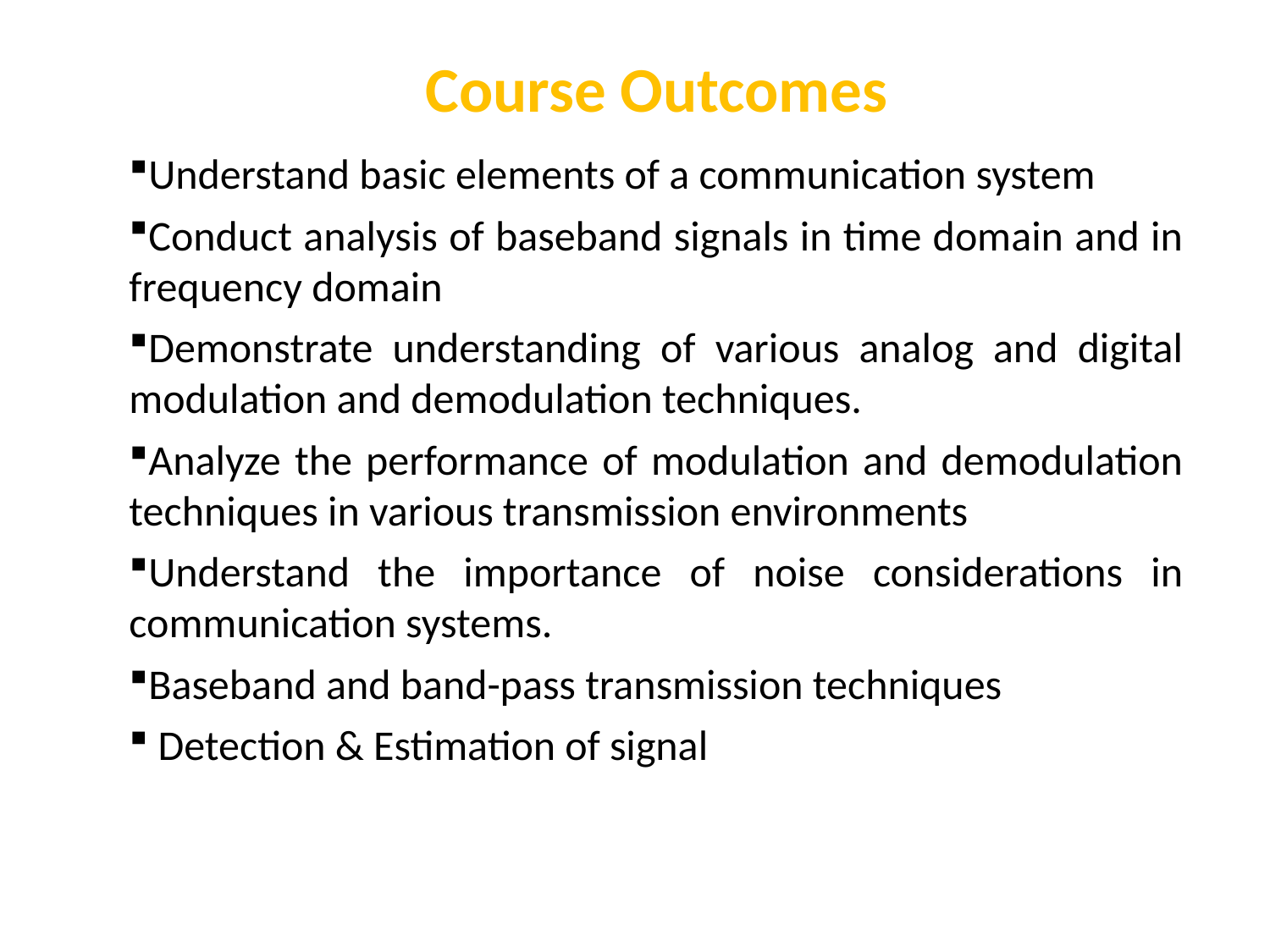

Course Outcomes
Understand basic elements of a communication system
Conduct analysis of baseband signals in time domain and in frequency domain
Demonstrate understanding of various analog and digital modulation and demodulation techniques.
Analyze the performance of modulation and demodulation techniques in various transmission environments
Understand the importance of noise considerations in communication systems.
Baseband and band-pass transmission techniques
 Detection & Estimation of signal